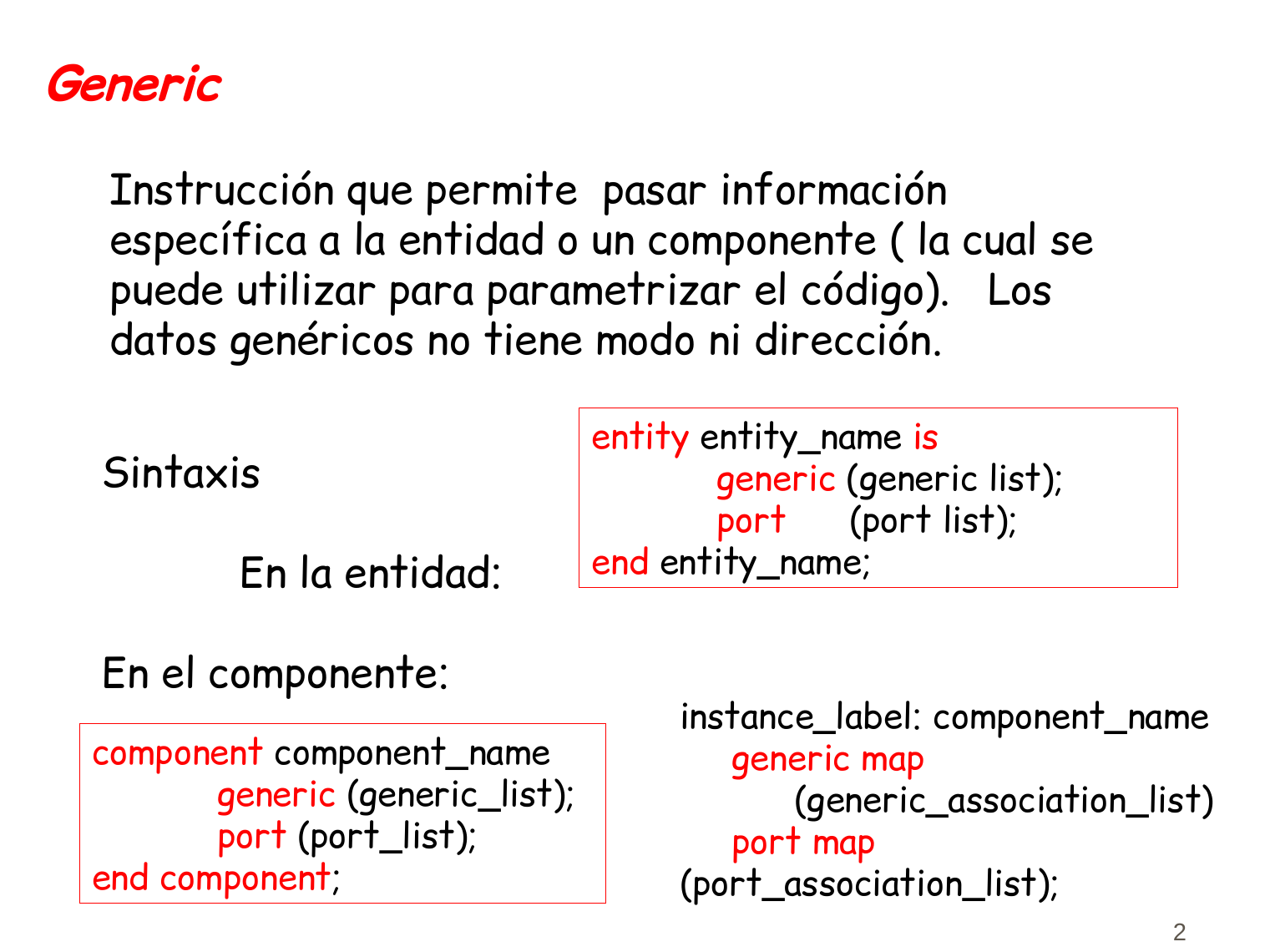

# Generic
Instrucción que permite  pasar información específica a la entidad o un componente ( la cual se puede utilizar para parametrizar el código).   Los datos genéricos no tiene modo ni dirección.
entity entity_name is
	generic (generic list);
	port      (port list);
end entity_name;
Sintaxis

           En la entidad:

En el componente:

instance_label: component_name
     generic map
           (generic_association_list)
     port map      (port_association_list);
component component_name
	generic (generic_list);
	port (port_list);
end component;
2